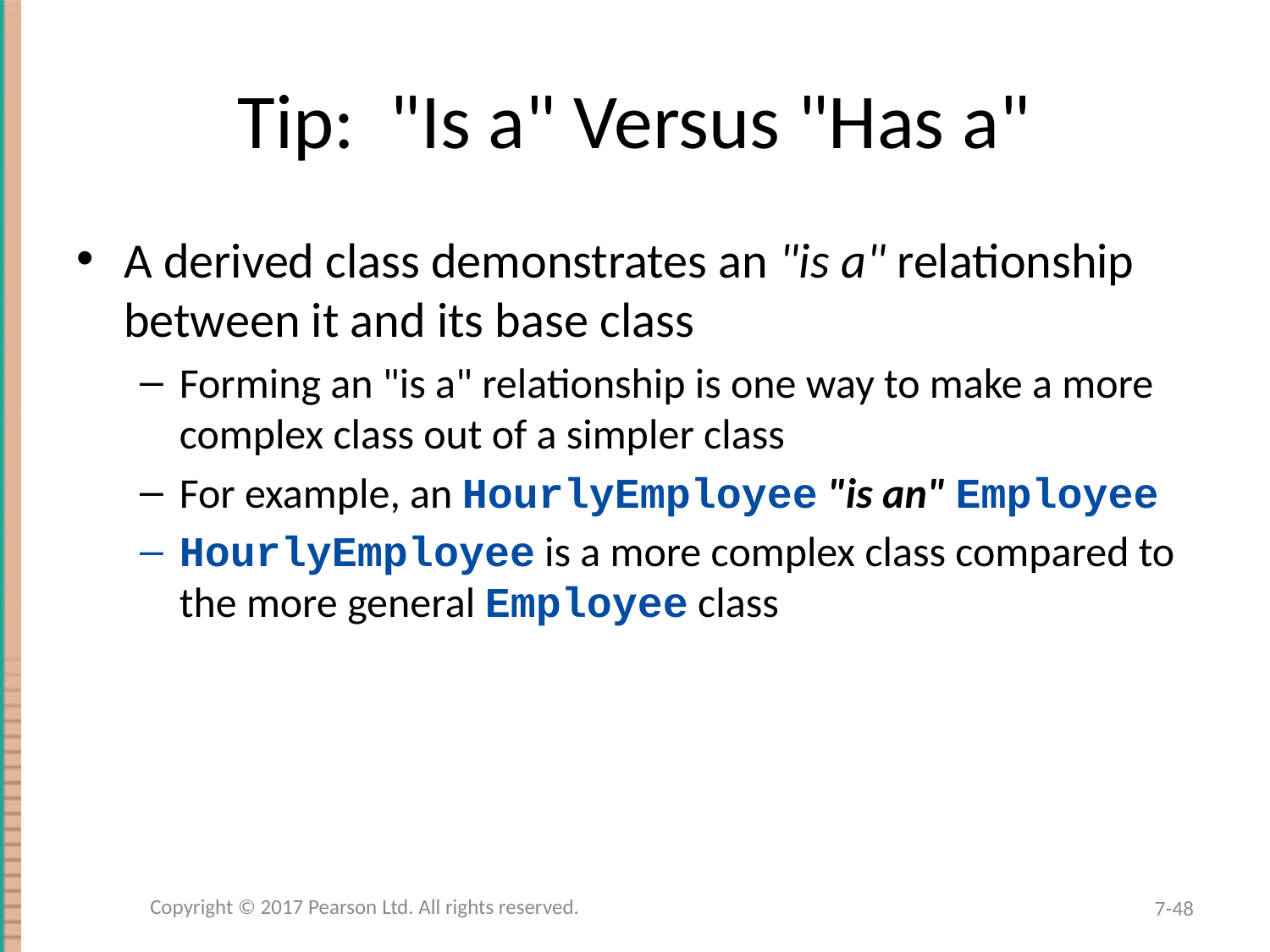

# Tip:  "Is a" Versus "Has a"
A derived class demonstrates an "is a" relationship between it and its base class
Forming an "is a" relationship is one way to make a more complex class out of a simpler class
For example, an HourlyEmployee "is an" Employee
HourlyEmployee is a more complex class compared to the more general Employee class
Copyright © 2017 Pearson Ltd. All rights reserved.
7-48